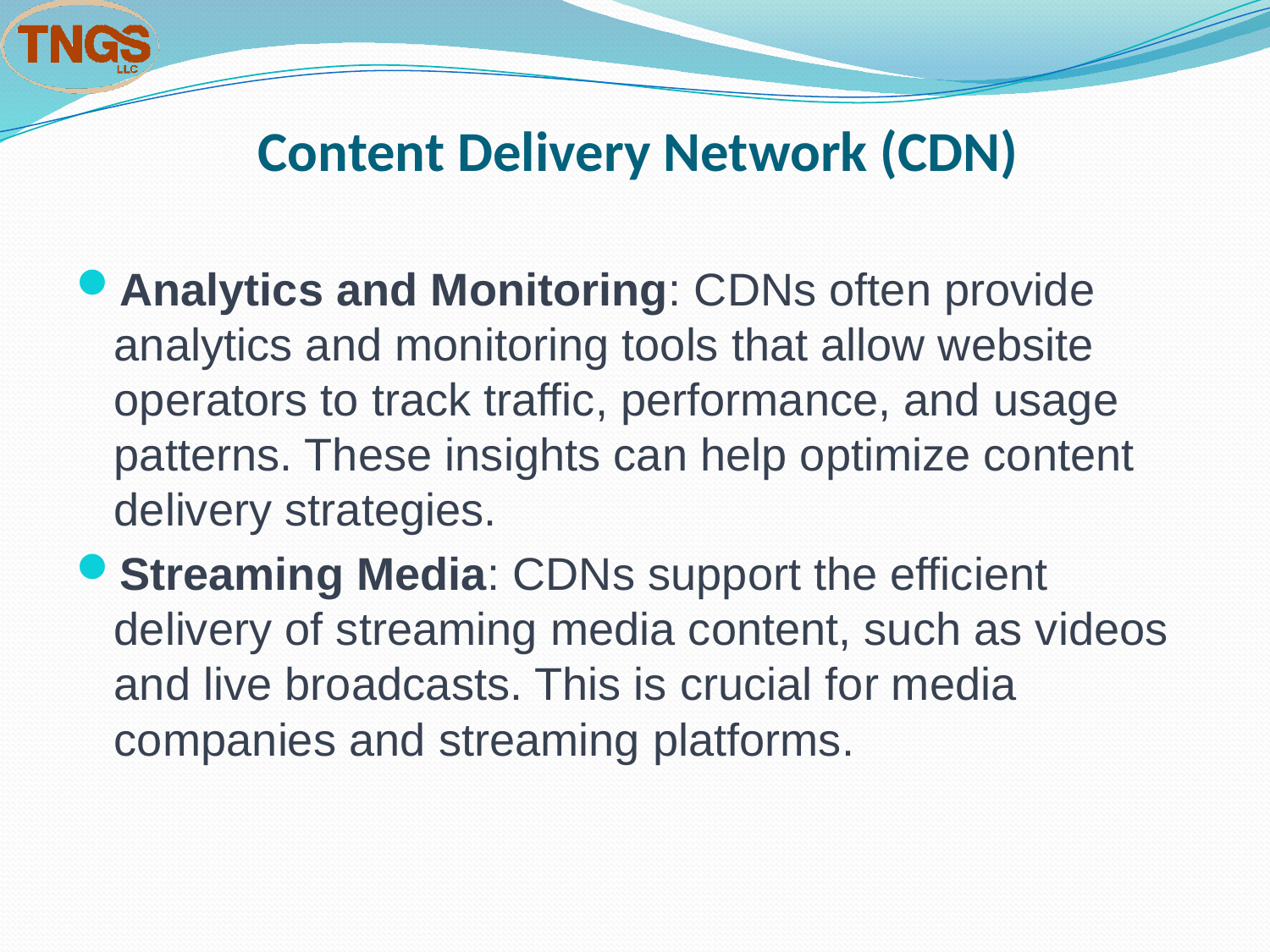

# Content Delivery Network (CDN)
Analytics and Monitoring: CDNs often provide analytics and monitoring tools that allow website operators to track traffic, performance, and usage patterns. These insights can help optimize content delivery strategies.
Streaming Media: CDNs support the efficient delivery of streaming media content, such as videos and live broadcasts. This is crucial for media companies and streaming platforms.